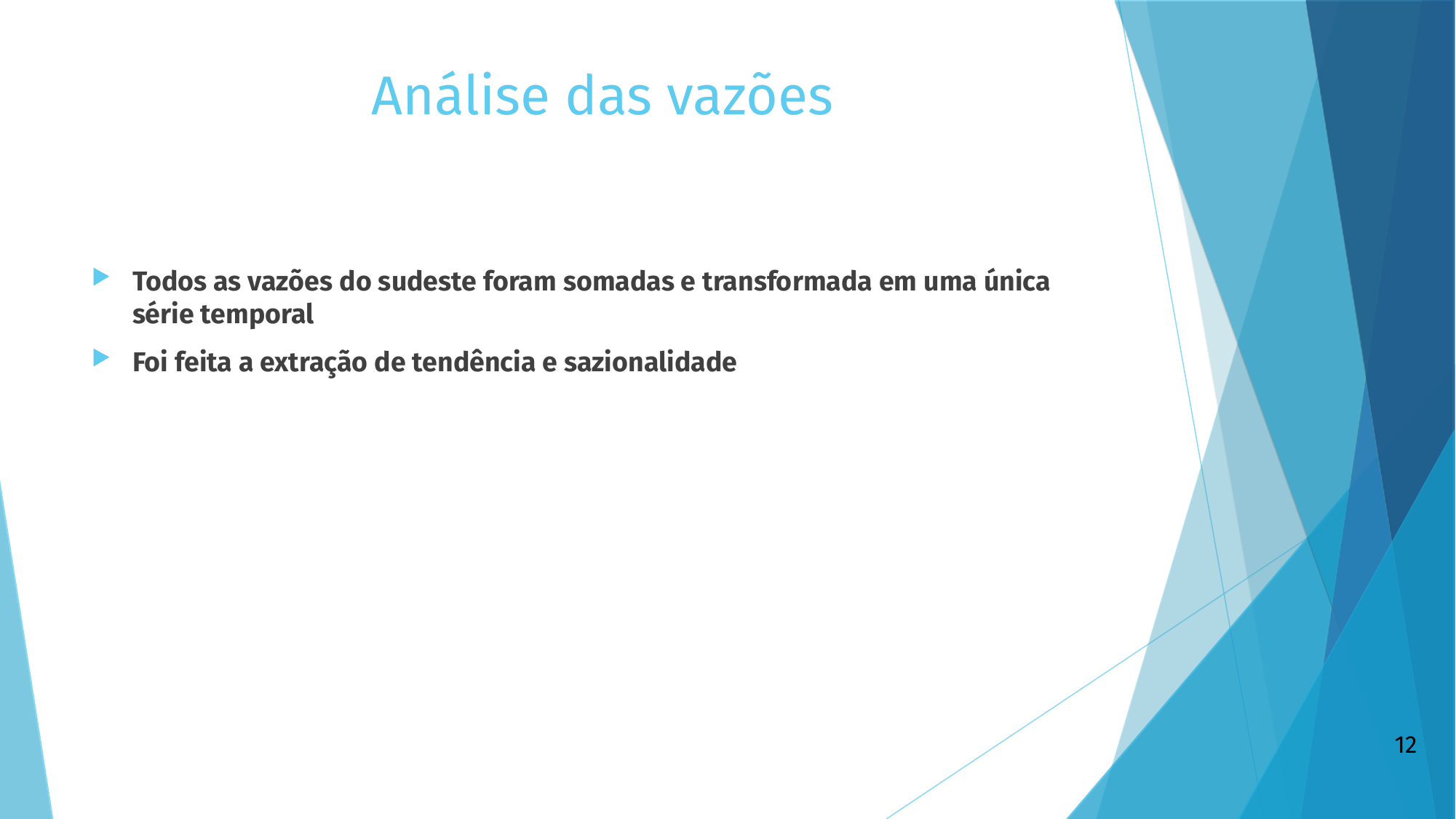

Análise das vazões
Todos as vazões do sudeste foram somadas e transformada em uma única série temporal
Foi feita a extração de tendência e sazionalidade